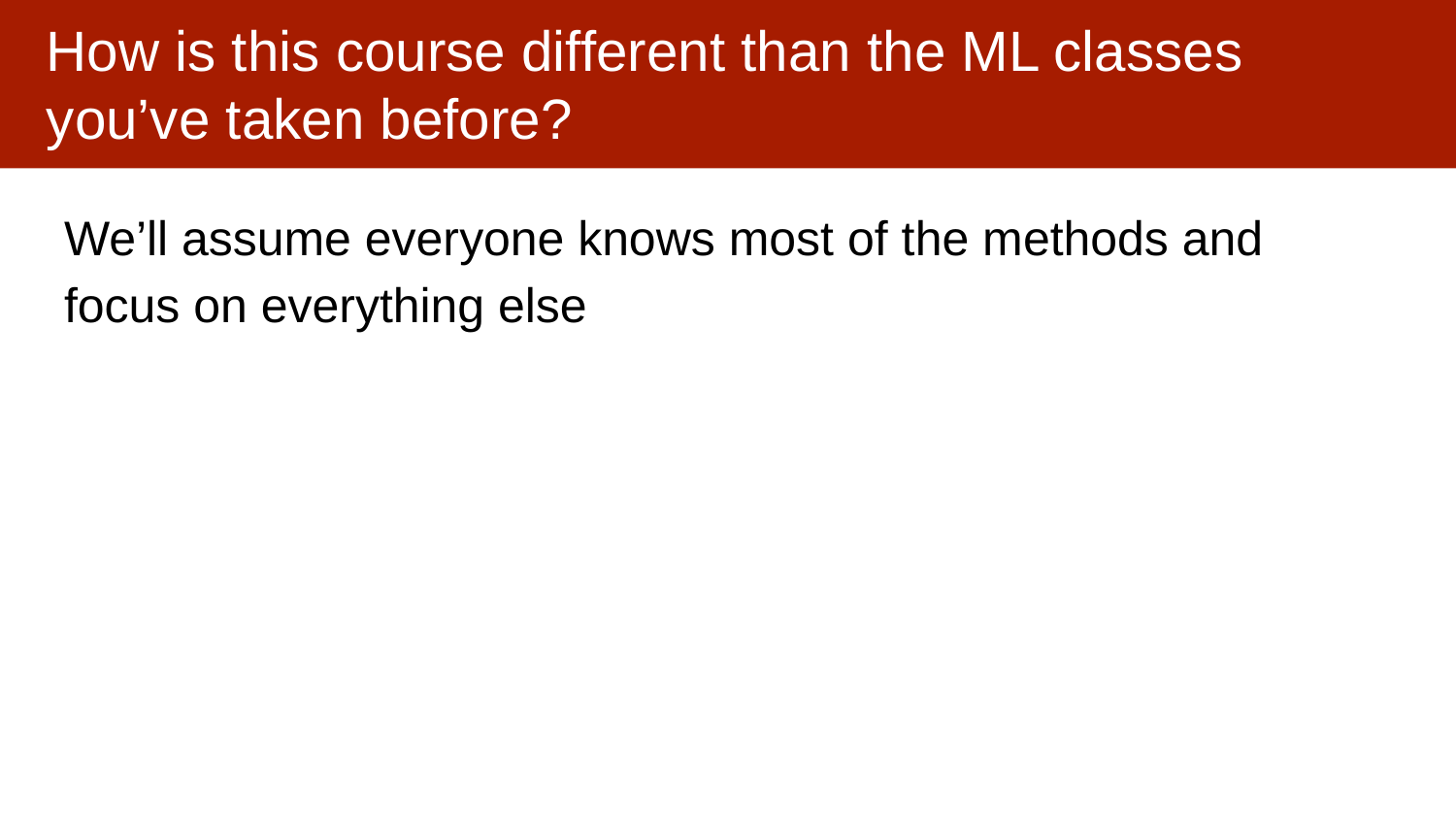

# How is this course different than the ML classes you’ve taken before?
We’ll assume everyone knows most of the methods and focus on everything else